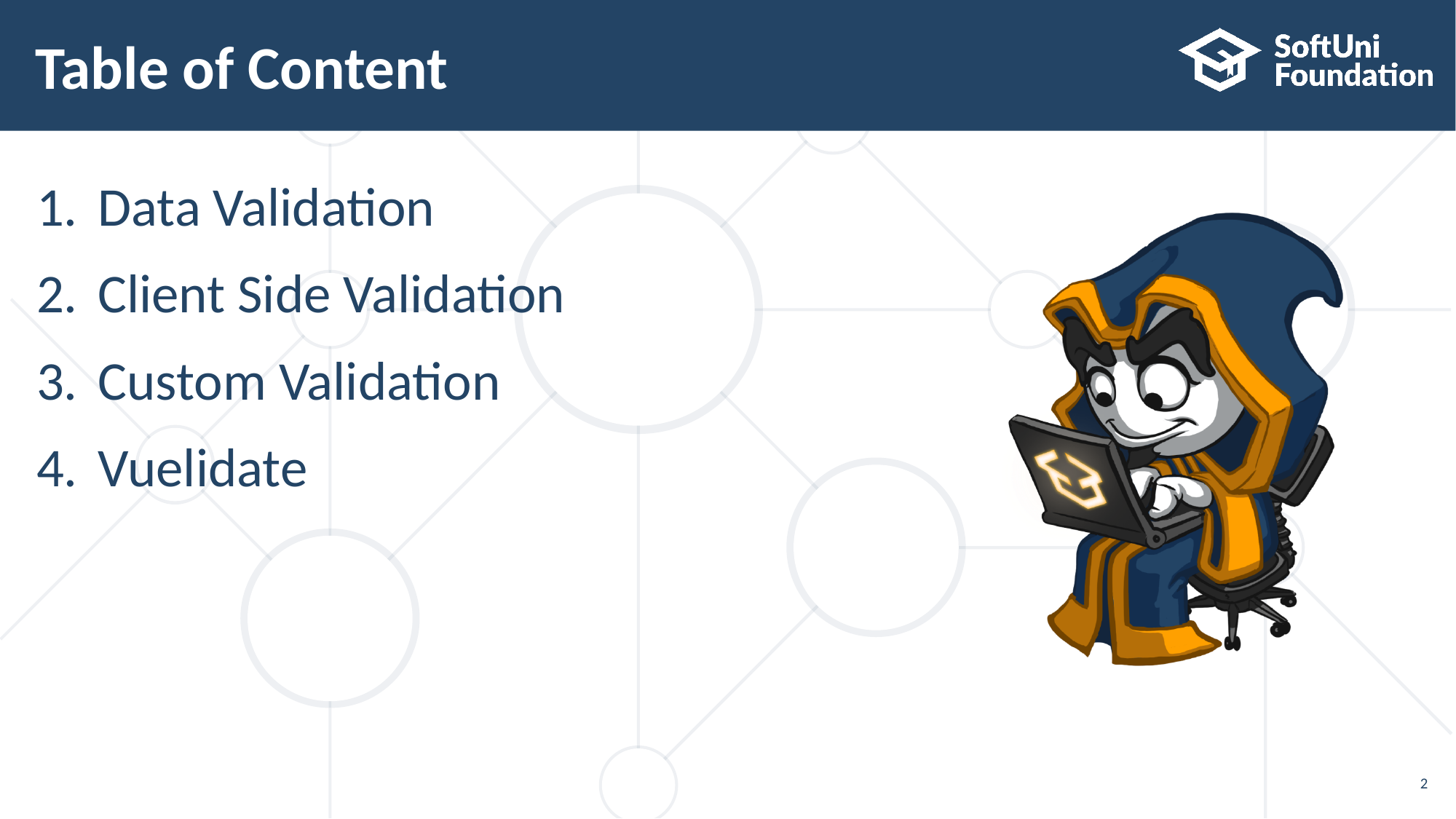

# Table of Content
Data Validation
Client Side Validation
Custom Validation
Vuelidate

2